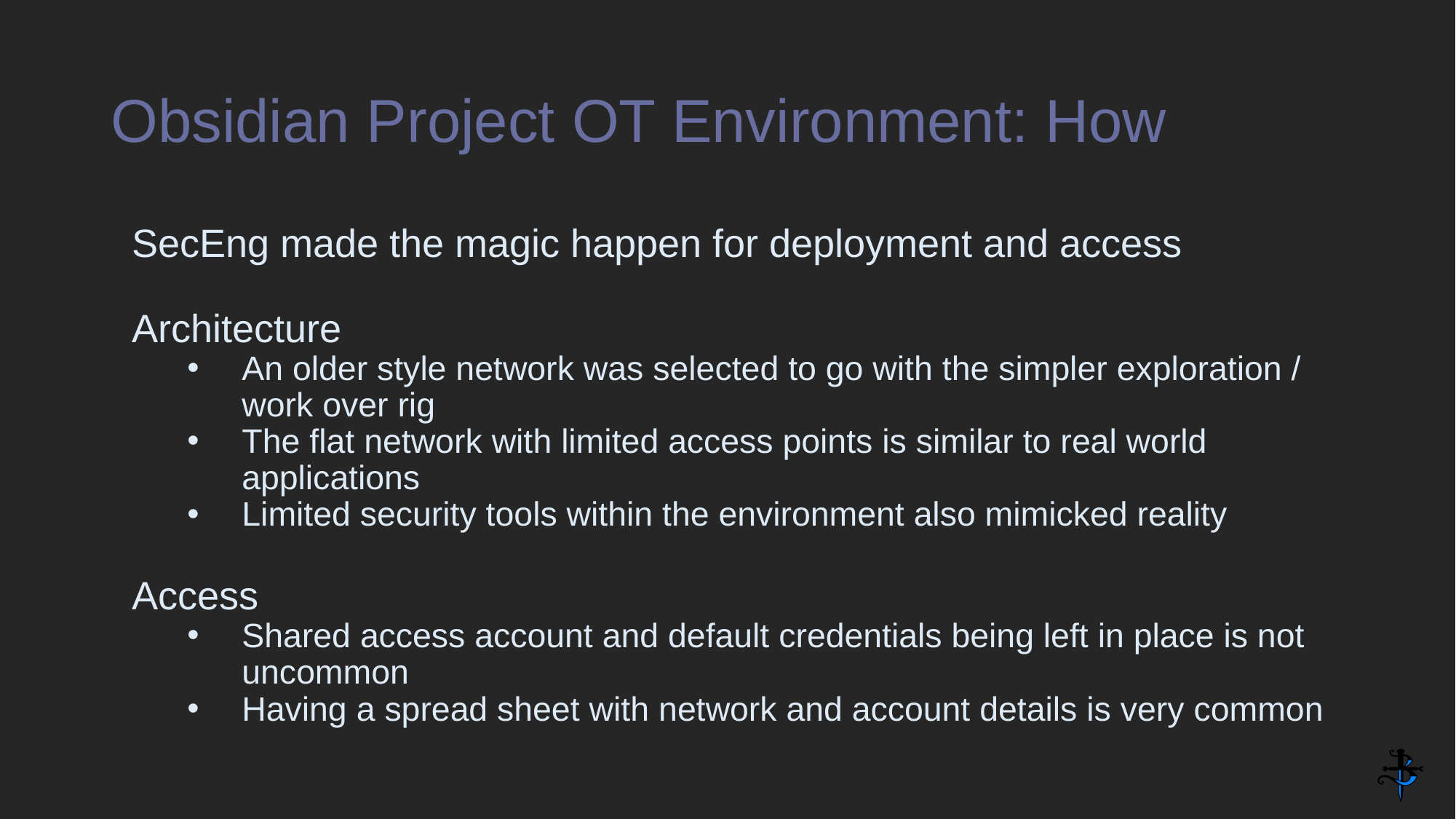

# Obsidian Project OT Environment: How
SecEng made the magic happen for deployment and access

Architecture
An older style network was selected to go with the simpler exploration / work over rig
The flat network with limited access points is similar to real world applications
Limited security tools within the environment also mimicked reality

Access
Shared access account and default credentials being left in place is not uncommon
Having a spread sheet with network and account details is very common